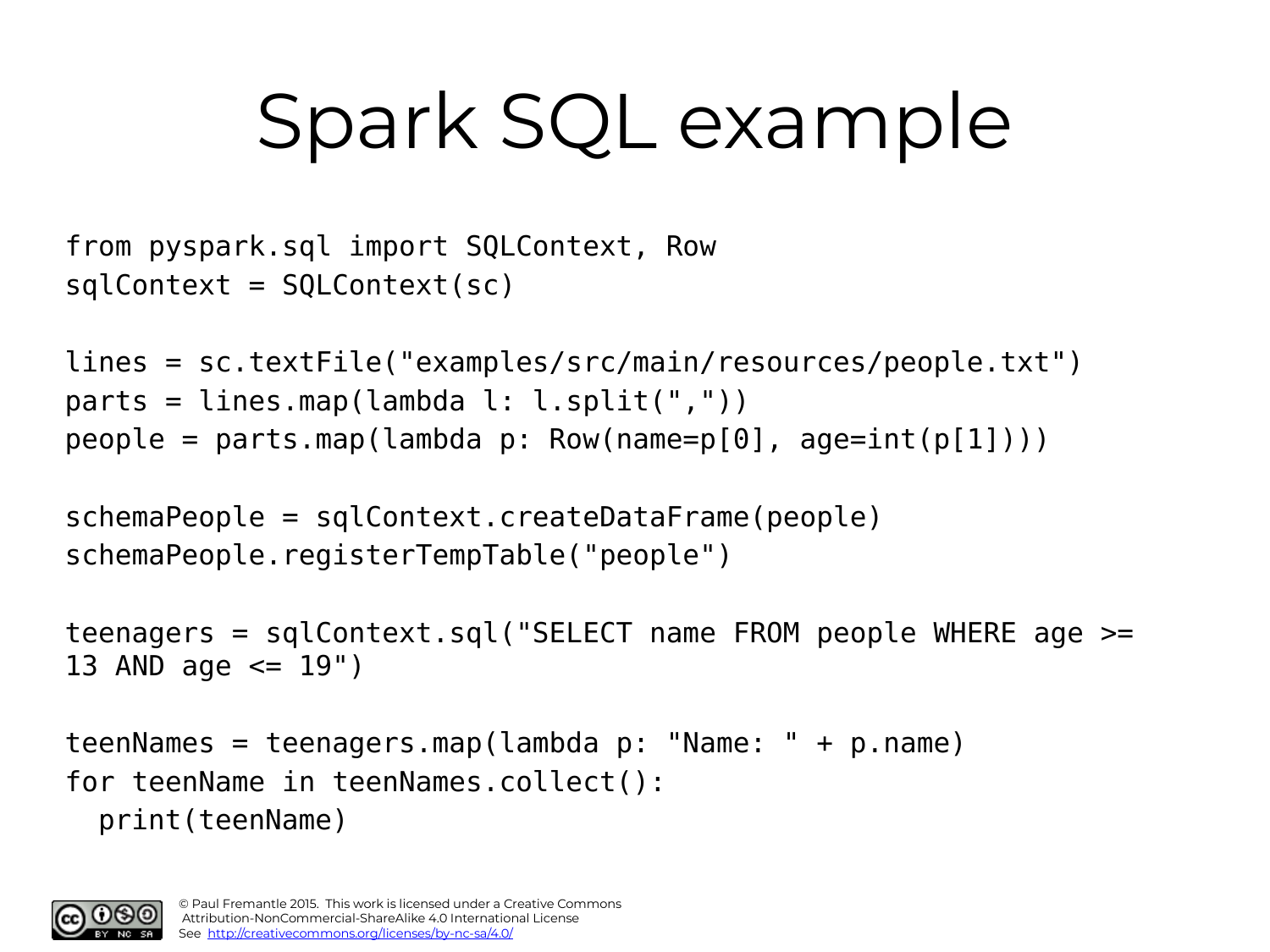

# Spark SQL example
from pyspark.sql import SQLContext, Row
sqlContext = SQLContext(sc)

lines = sc.textFile("examples/src/main/resources/people.txt")
parts = lines.map(lambda l: l.split(","))
people = parts.map(lambda p: Row(name=p[0], age=int(p[1])))

schemaPeople = sqlContext.createDataFrame(people)
schemaPeople.registerTempTable("people")

teenagers = sqlContext.sql("SELECT name FROM people WHERE age >= 13 AND age <= 19")

teenNames = teenagers.map(lambda p: "Name: " + p.name)
for teenName in teenNames.collect():
  print(teenName)